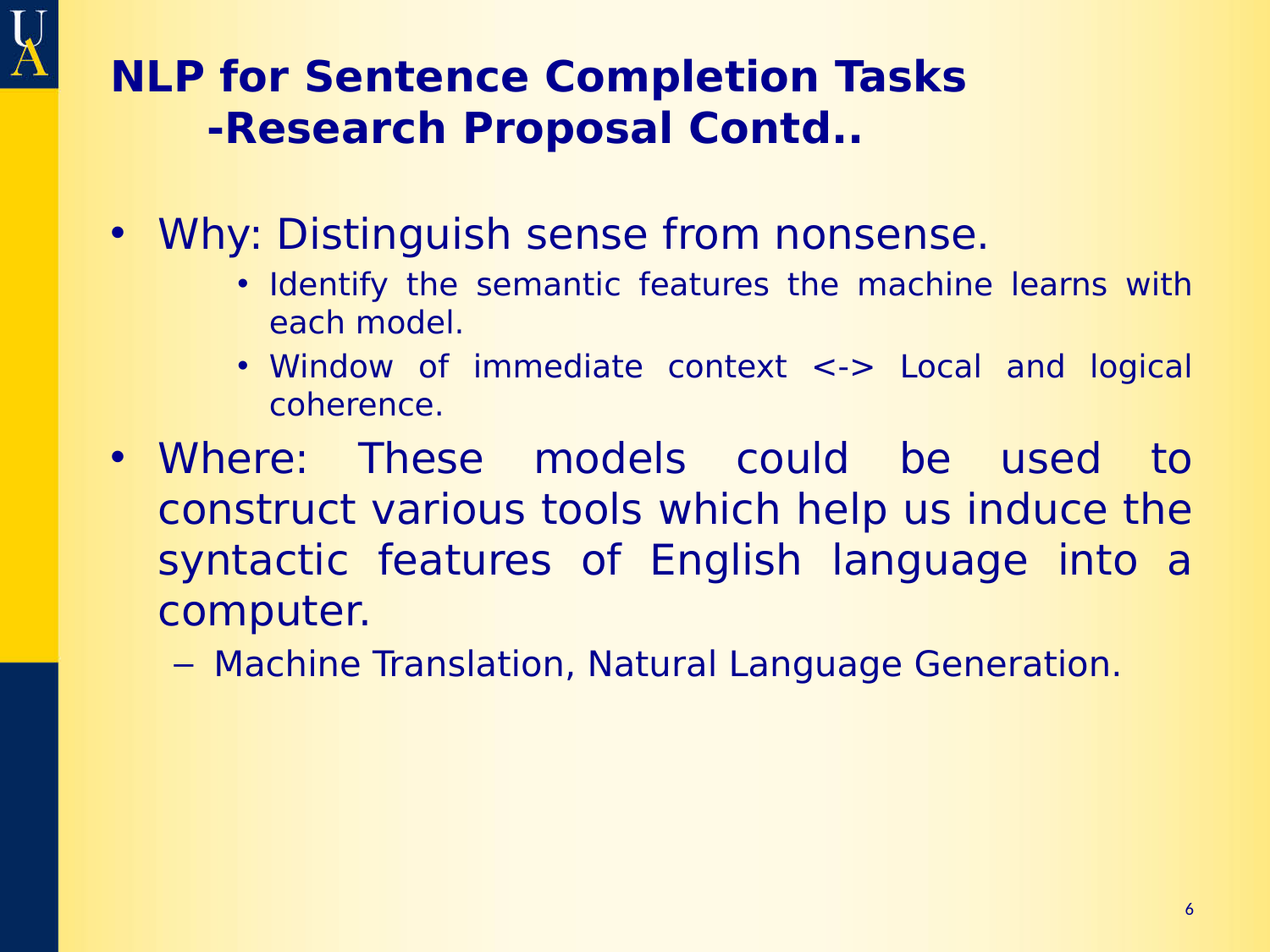

# NLP for Sentence Completion Tasks -Research Proposal Contd..
Why: Distinguish sense from nonsense.
Identify the semantic features the machine learns with each model.
Window of immediate context <-> Local and logical coherence.
Where: These models could be used to construct various tools which help us induce the syntactic features of English language into a computer.
Machine Translation, Natural Language Generation.
6